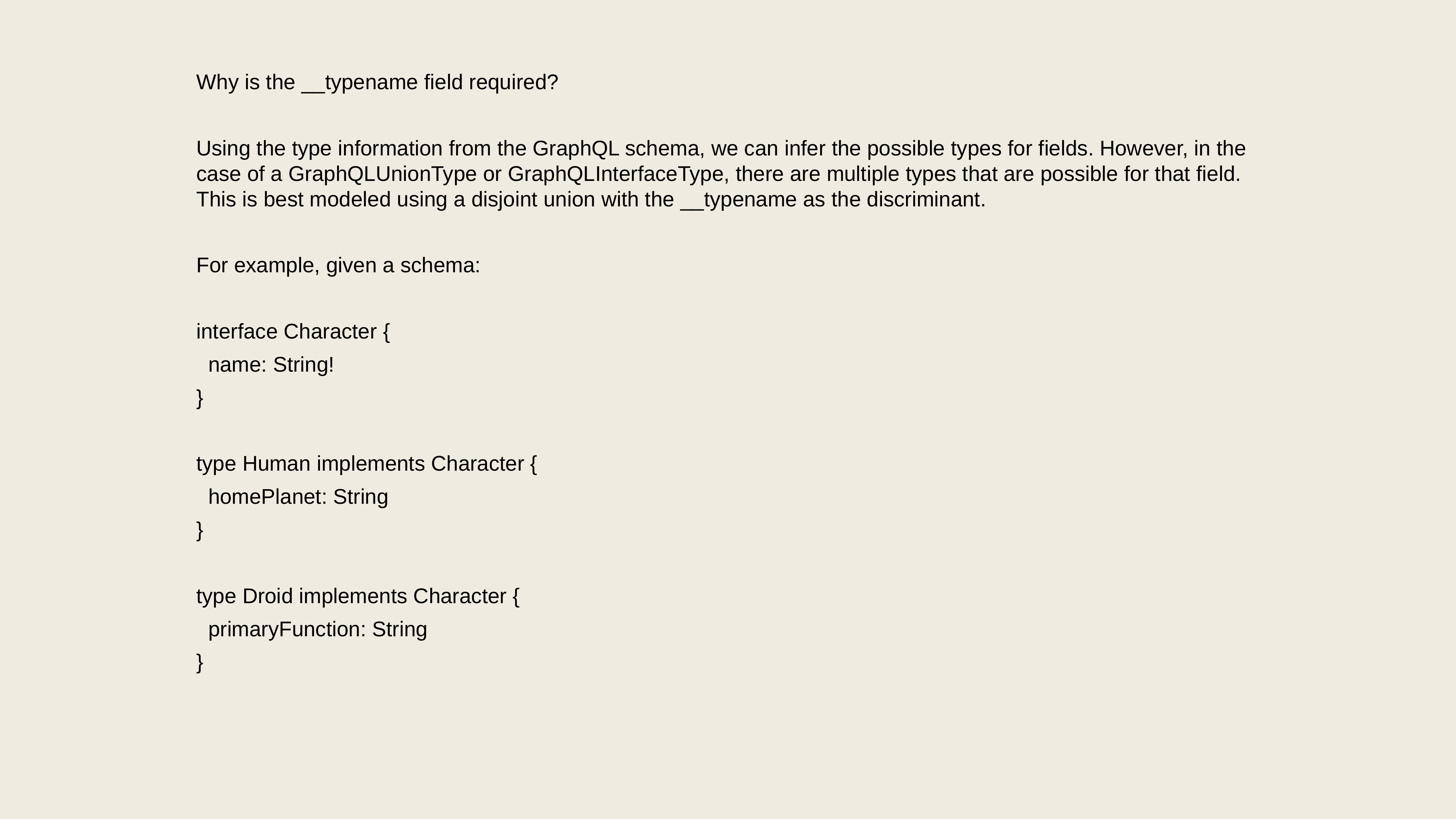

Why is the __typename field required?

Using the type information from the GraphQL schema, we can infer the possible types for fields. However, in the case of a GraphQLUnionType or GraphQLInterfaceType, there are multiple types that are possible for that field. This is best modeled using a disjoint union with the __typename as the discriminant.

For example, given a schema:

interface Character {
  name: String!
}

type Human implements Character {
  homePlanet: String
}

type Droid implements Character {
  primaryFunction: String
}